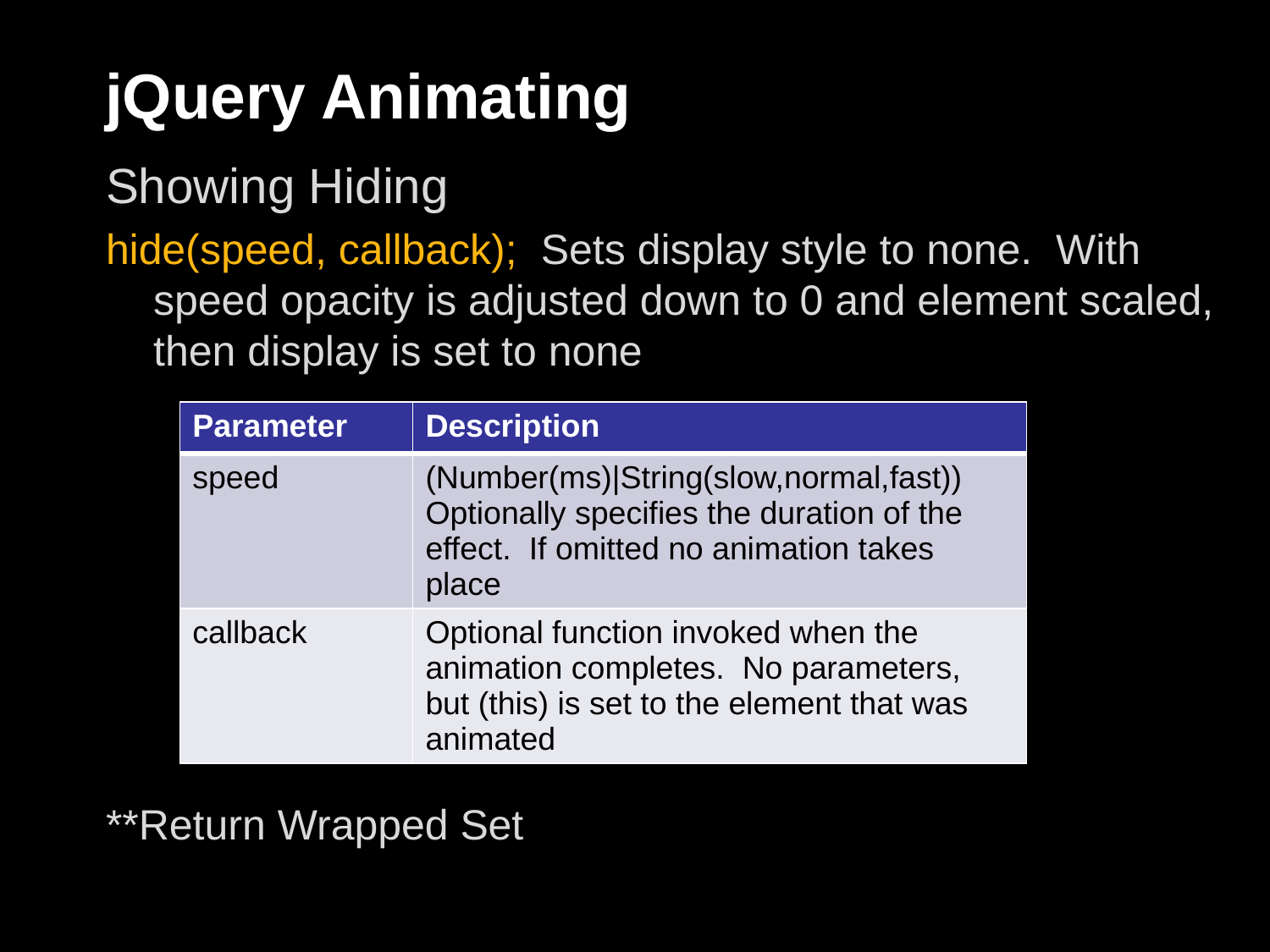

# jQuery Animating
Showing Hiding
hide(speed, callback);  Sets display style to none.  With speed opacity is adjusted down to 0 and element scaled, then display is set to none

**Return Wrapped Set

| Parameter | Description |
| --- | --- |
| speed | (Number(ms)|String(slow,normal,fast)) Optionally specifies the duration of the effect. If omitted no animation takes place |
| callback | Optional function invoked when the animation completes. No parameters, but (this) is set to the element that was animated |